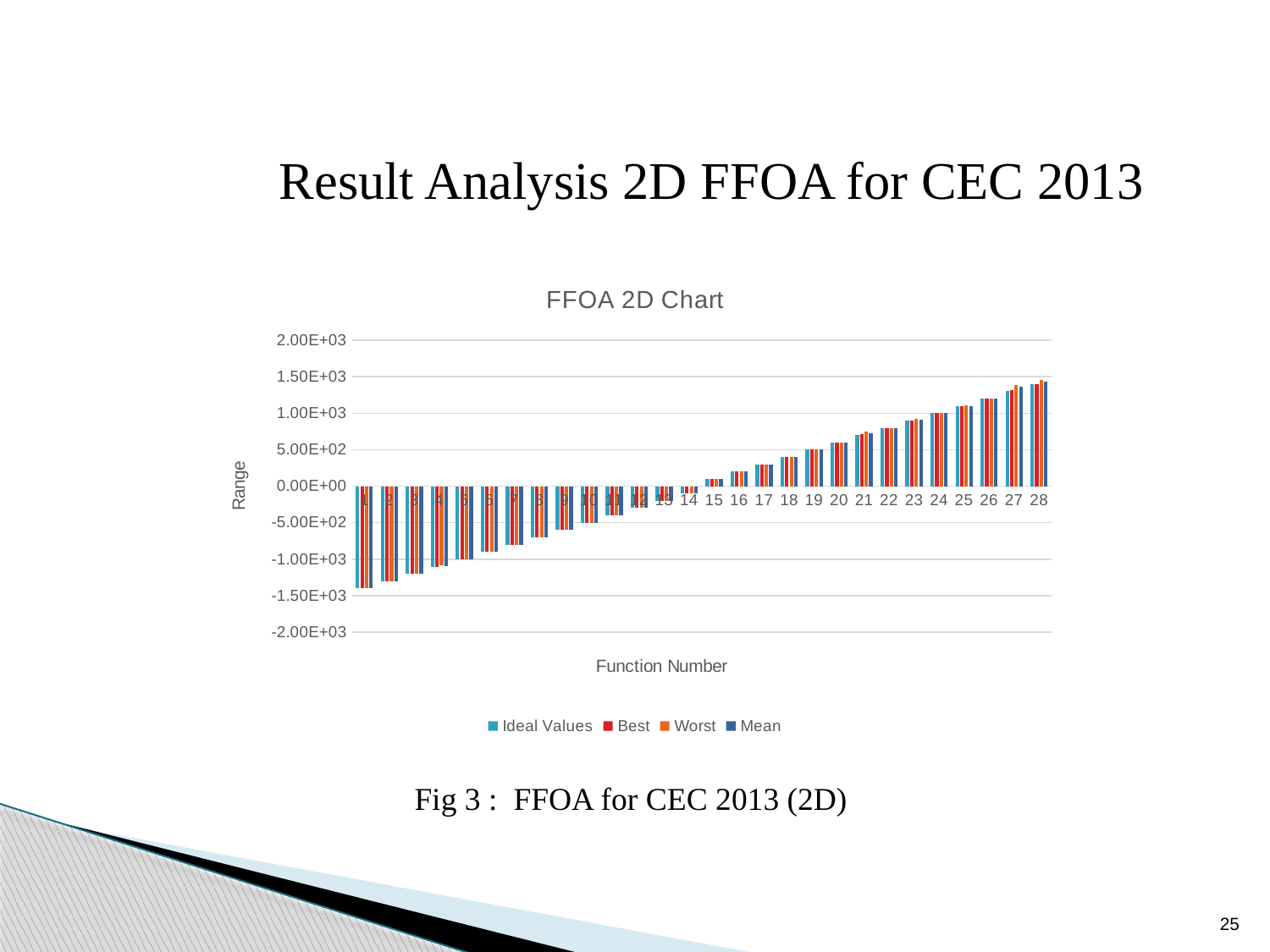

Result Analysis 2D FFOA for CEC 2013

### Chart: FFOA 2D Chart

| Category | Ideal Values | Best | Worst | Mean |
|---|---|---|---|---|
| 1 | -1400.0 | -1400.0 | -1400.0 | -1400.0 |
| 2 | -1300.0 | -1300.0 | -1300.0 | -1300.0 |
| 3 | -1200.0 | -1200.0 | -1200.0 | -1200.0 |
| 4 | -1100.0 | -1100.0 | -1080.0 | -1090.0 |
| 5 | -1000.0 | -1000.0 | -1000.0 | -1000.0 |
| 6 | -900.0 | -900.0 | -900.0 | -900.0 |
| 7 | -800.0 | -800.0 | -800.0 | -800.0 |
| 8 | -700.0 | -700.0 | -698.0 | -699.0 |
| 9 | -600.0 | -600.0 | -599.0 | -600.0 |
| 10 | -500.0 | -500.0 | -500.0 | -500.0 |
| 11 | -400.0 | -400.0 | -400.0 | -400.0 |
| 12 | -300.0 | -300.0 | -299.0 | -300.0 |
| 13 | -200.0 | -200.0 | -200.0 | -200.0 |
| 14 | -100.0 | -100.0 | -97.0 | -98.5 |
| 15 | 100.0 | 100.0 | 101.0 | 101.0 |
| 16 | 200.0 | 200.0 | 201.0 | 201.0 |
| 17 | 300.0 | 300.0 | 302.0 | 301.0 |
| 18 | 400.0 | 402.0 | 404.0 | 403.0 |
| 19 | 500.0 | 500.0 | 500.0 | 500.0 |
| 20 | 600.0 | 600.0 | 600.0 | 600.0 |
| 21 | 700.0 | 715.0 | 745.0 | 730.0 |
| 22 | 800.0 | 800.0 | 800.0 | 800.0 |
| 23 | 900.0 | 900.0 | 918.0 | 909.0 |
| 24 | 1000.0 | 1000.0 | 1000.0 | 1000.0 |
| 25 | 1100.0 | 1100.0 | 1110.0 | 1100.0 |
| 26 | 1200.0 | 1200.0 | 1200.0 | 1200.0 |
| 27 | 1300.0 | 1320.0 | 1390.0 | 1360.0 |
| 28 | 1400.0 | 1400.0 | 1460.0 | 1430.0 |
Fig 3 :  FFOA for CEC 2013 (2D)
25